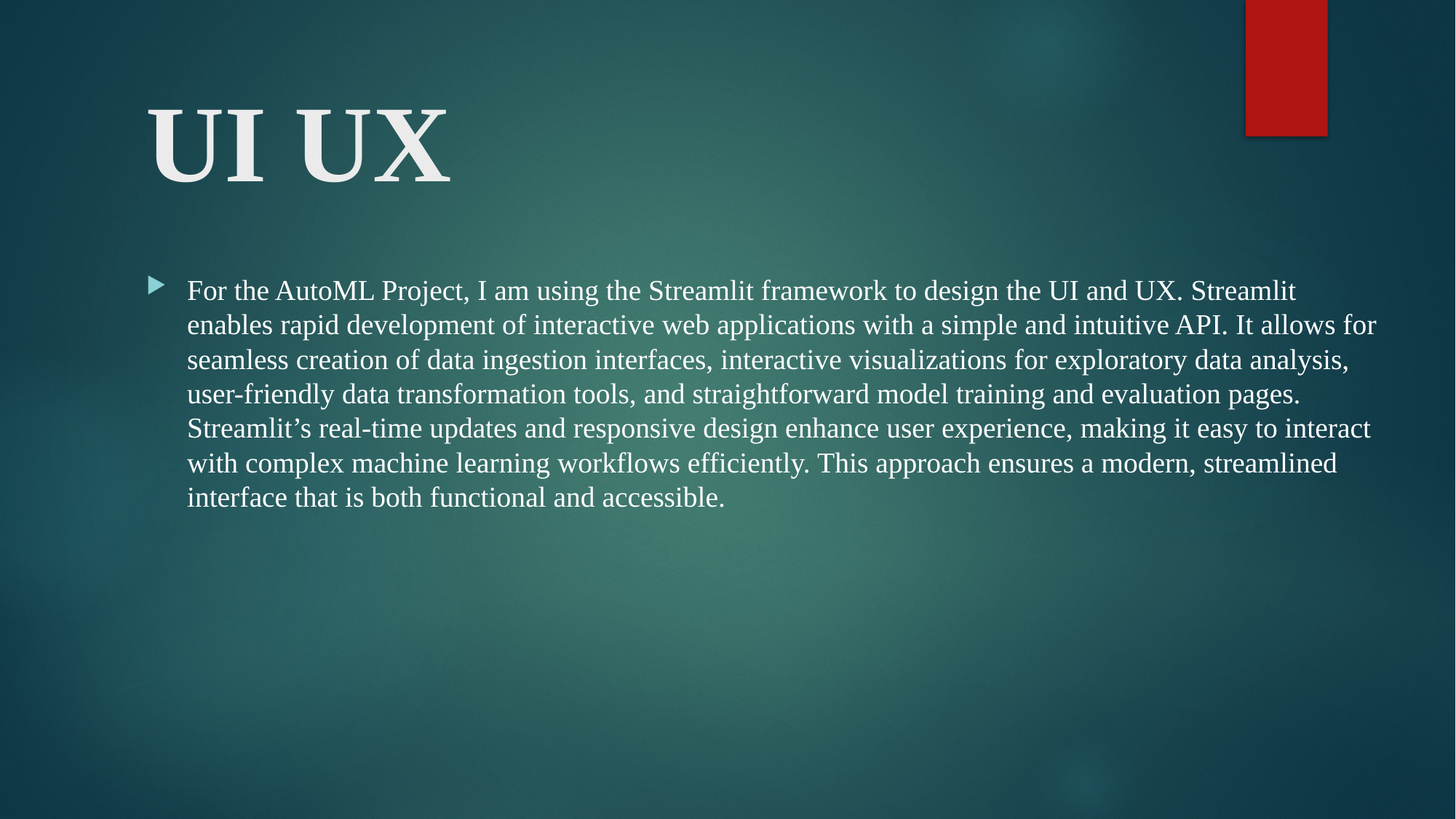

# UI UX
For the AutoML Project, I am using the Streamlit framework to design the UI and UX. Streamlit enables rapid development of interactive web applications with a simple and intuitive API. It allows for seamless creation of data ingestion interfaces, interactive visualizations for exploratory data analysis, user-friendly data transformation tools, and straightforward model training and evaluation pages. Streamlit’s real-time updates and responsive design enhance user experience, making it easy to interact with complex machine learning workflows efficiently. This approach ensures a modern, streamlined interface that is both functional and accessible.